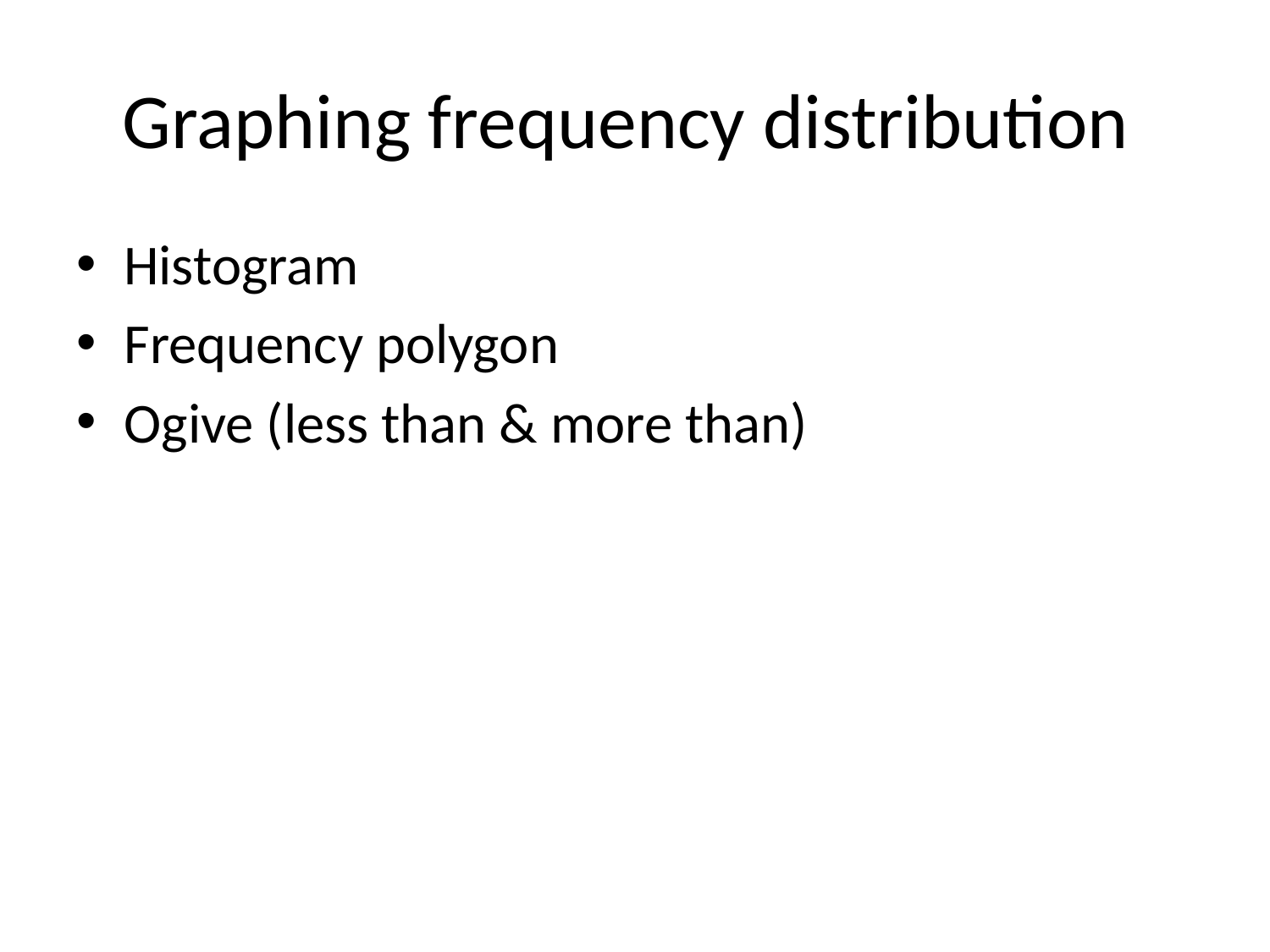

# Graphing frequency distribution
Histogram
Frequency polygon
Ogive (less than & more than)